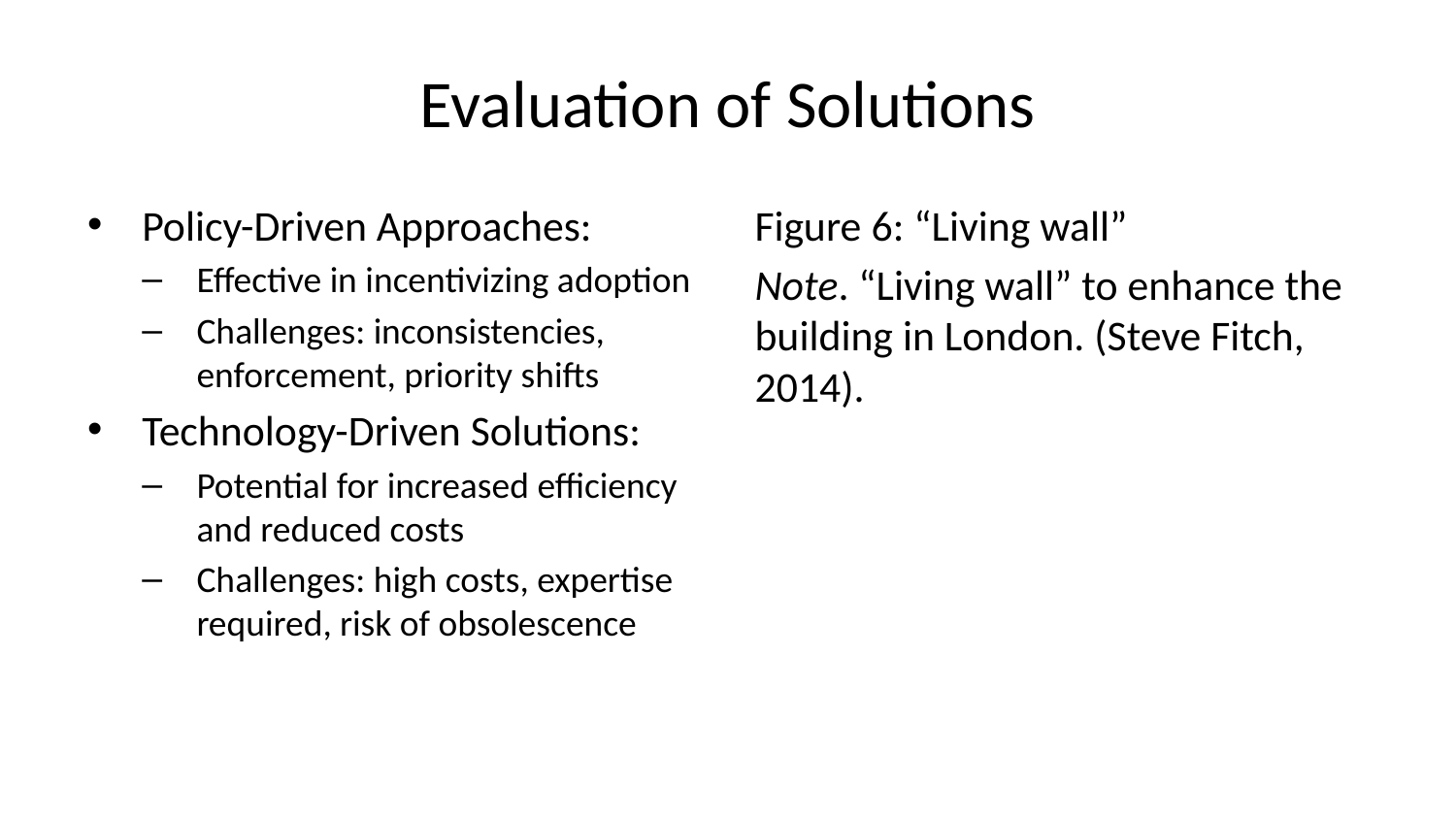

# Evaluation of Solutions
Policy-Driven Approaches:
Effective in incentivizing adoption
Challenges: inconsistencies, enforcement, priority shifts
Technology-Driven Solutions:
Potential for increased efficiency and reduced costs
Challenges: high costs, expertise required, risk of obsolescence
Figure 6: “Living wall”
Note. “Living wall” to enhance the building in London. (Steve Fitch, 2014).